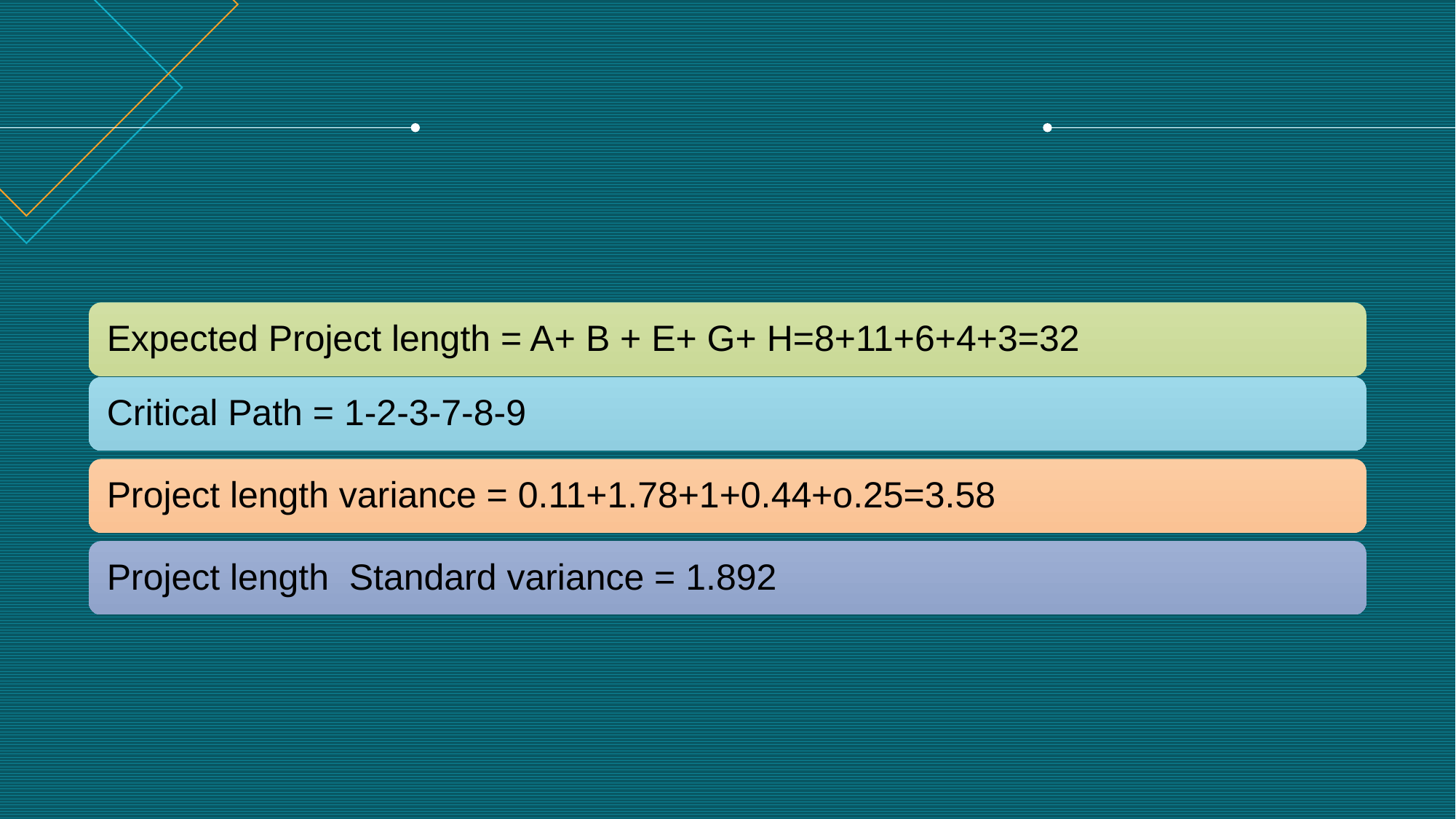

Expected Project length = A+ B + E+ G+ H=8+11+6+4+3=32
Critical Path = 1-2-3-7-8-9
Project length variance = 0.11+1.78+1+0.44+o.25=3.58
Project length  Standard variance = 1.892